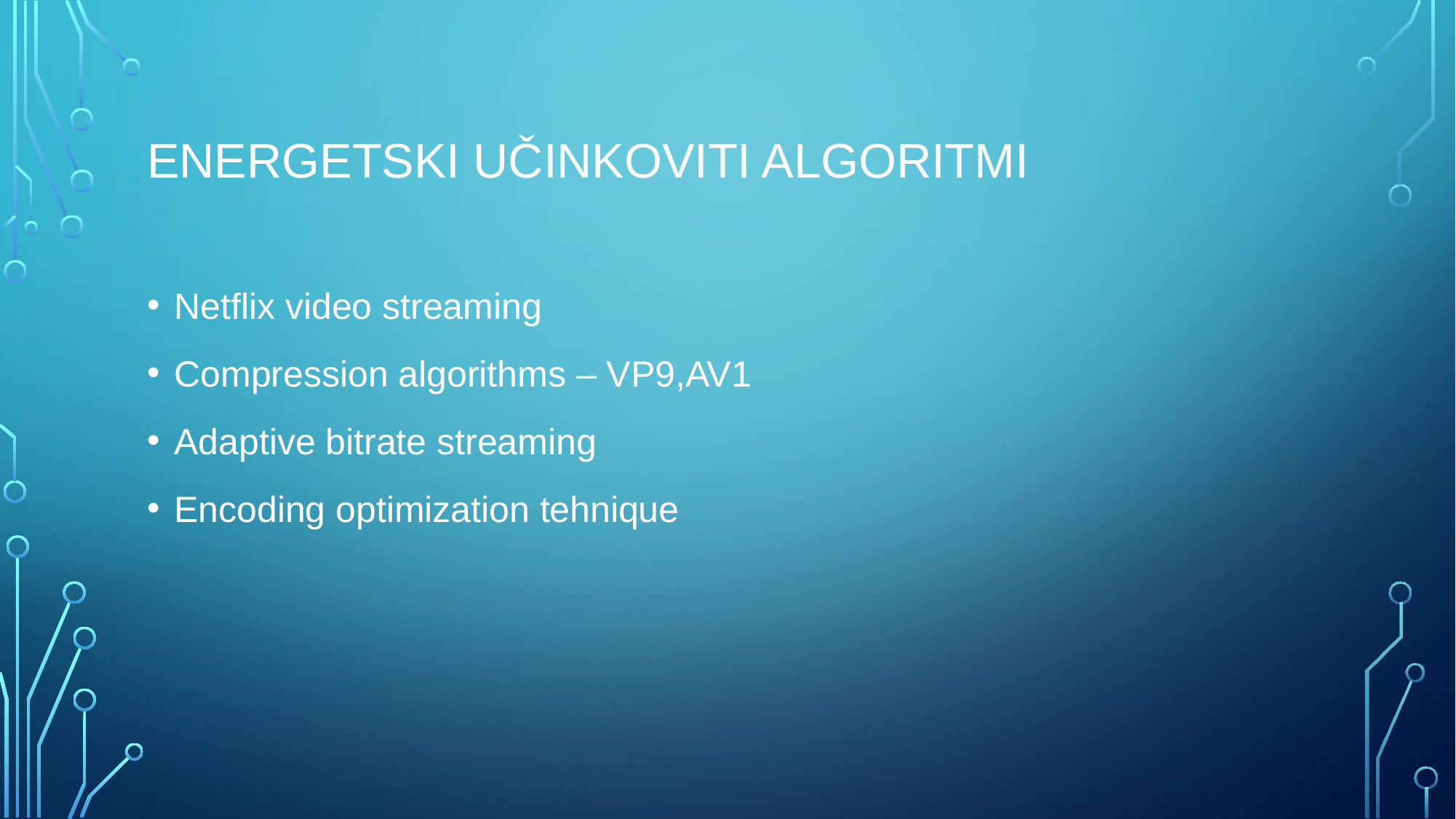

# ENERGETSKI UČINKOVITI ALGORITMI
Netflix video streaming
Compression algorithms – VP9,AV1
Adaptive bitrate streaming
Encoding optimization tehnique